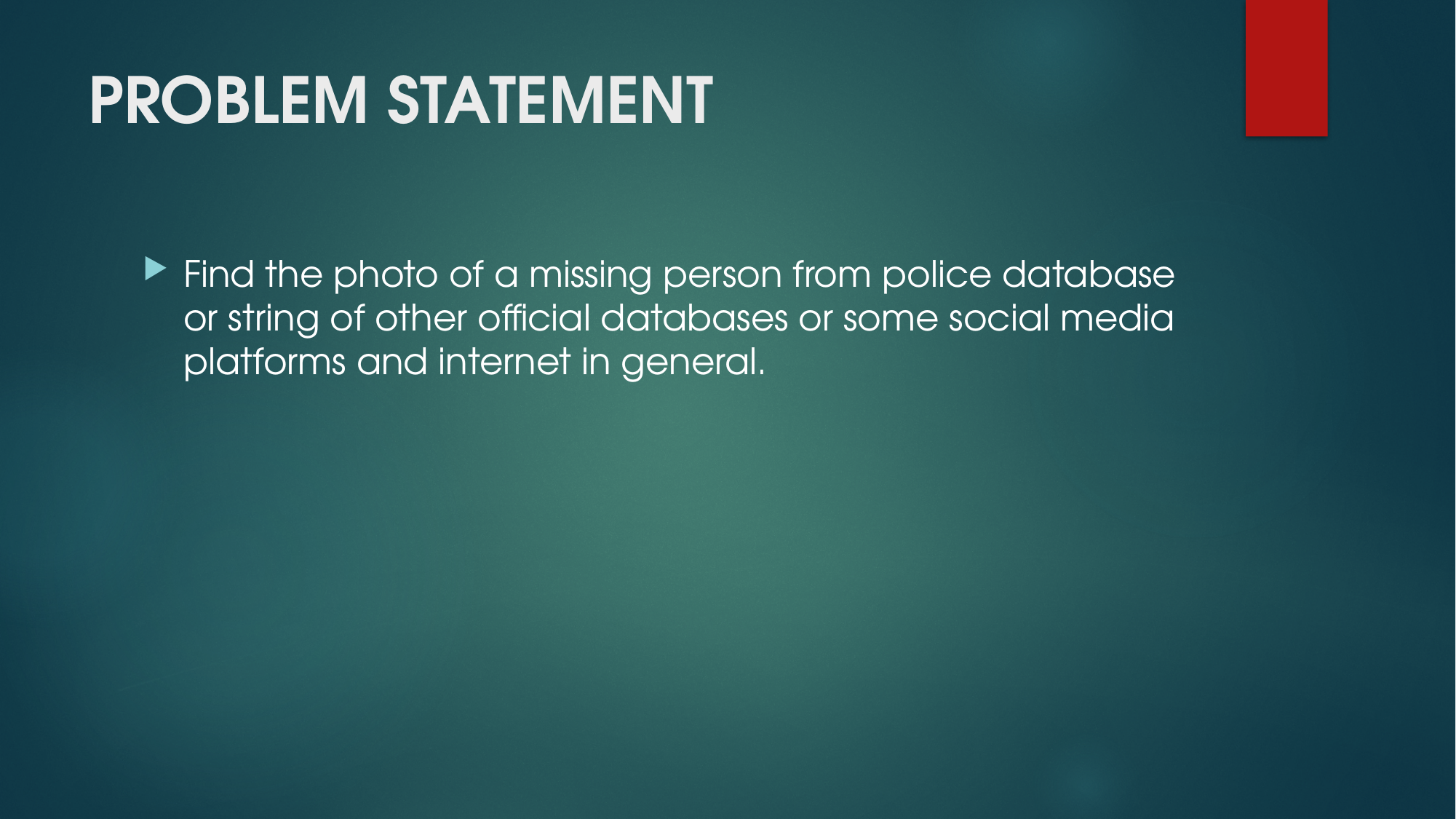

# PROBLEM STATEMENT
Find the photo of a missing person from police database or string of other official databases or some social media platforms and internet in general.